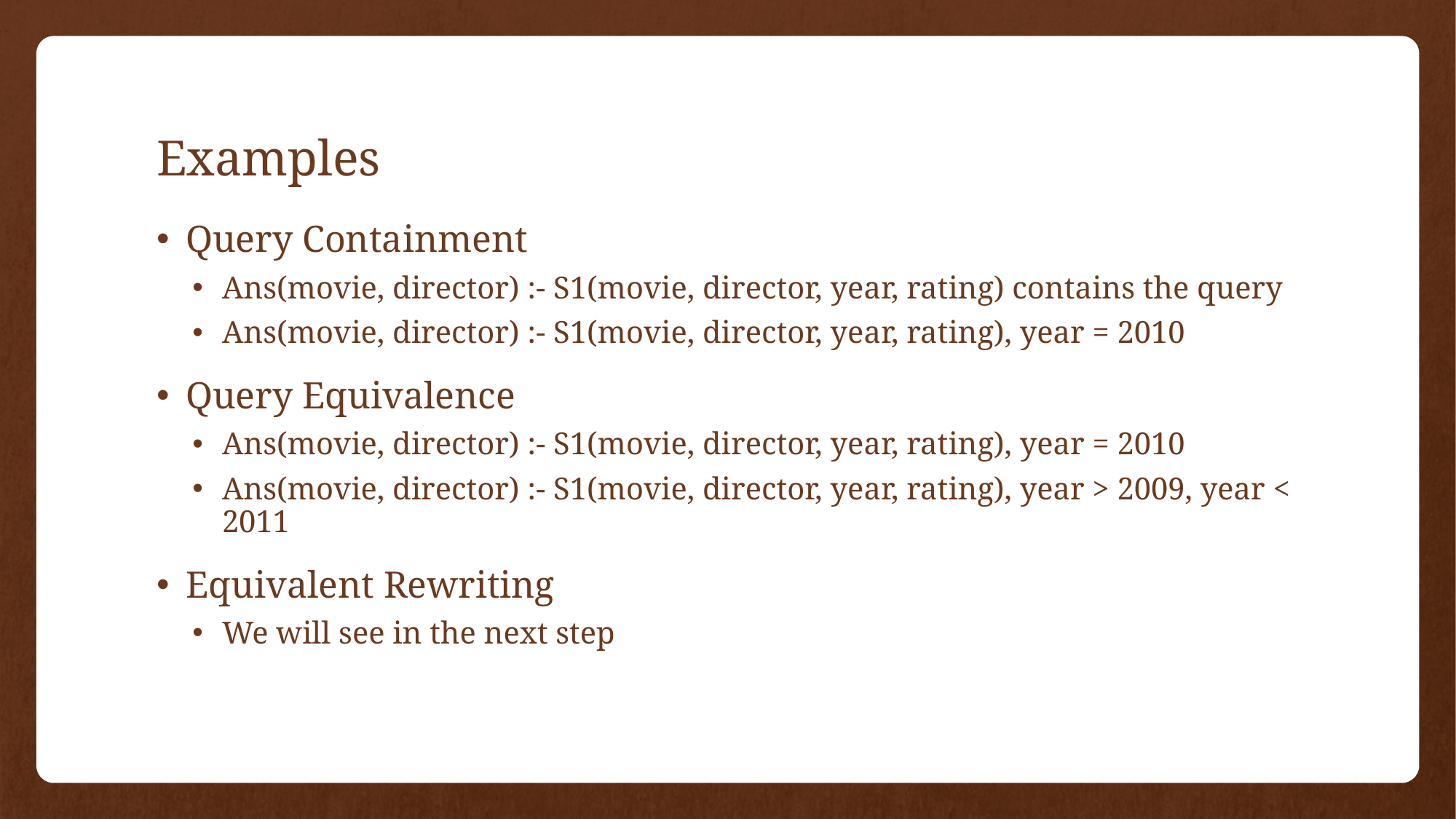

# Examples
Query Containment
Ans(movie, director) :- S1(movie, director, year, rating) contains the query
Ans(movie, director) :- S1(movie, director, year, rating), year = 2010
Query Equivalence
Ans(movie, director) :- S1(movie, director, year, rating), year = 2010
Ans(movie, director) :- S1(movie, director, year, rating), year > 2009, year < 2011
Equivalent Rewriting
We will see in the next step